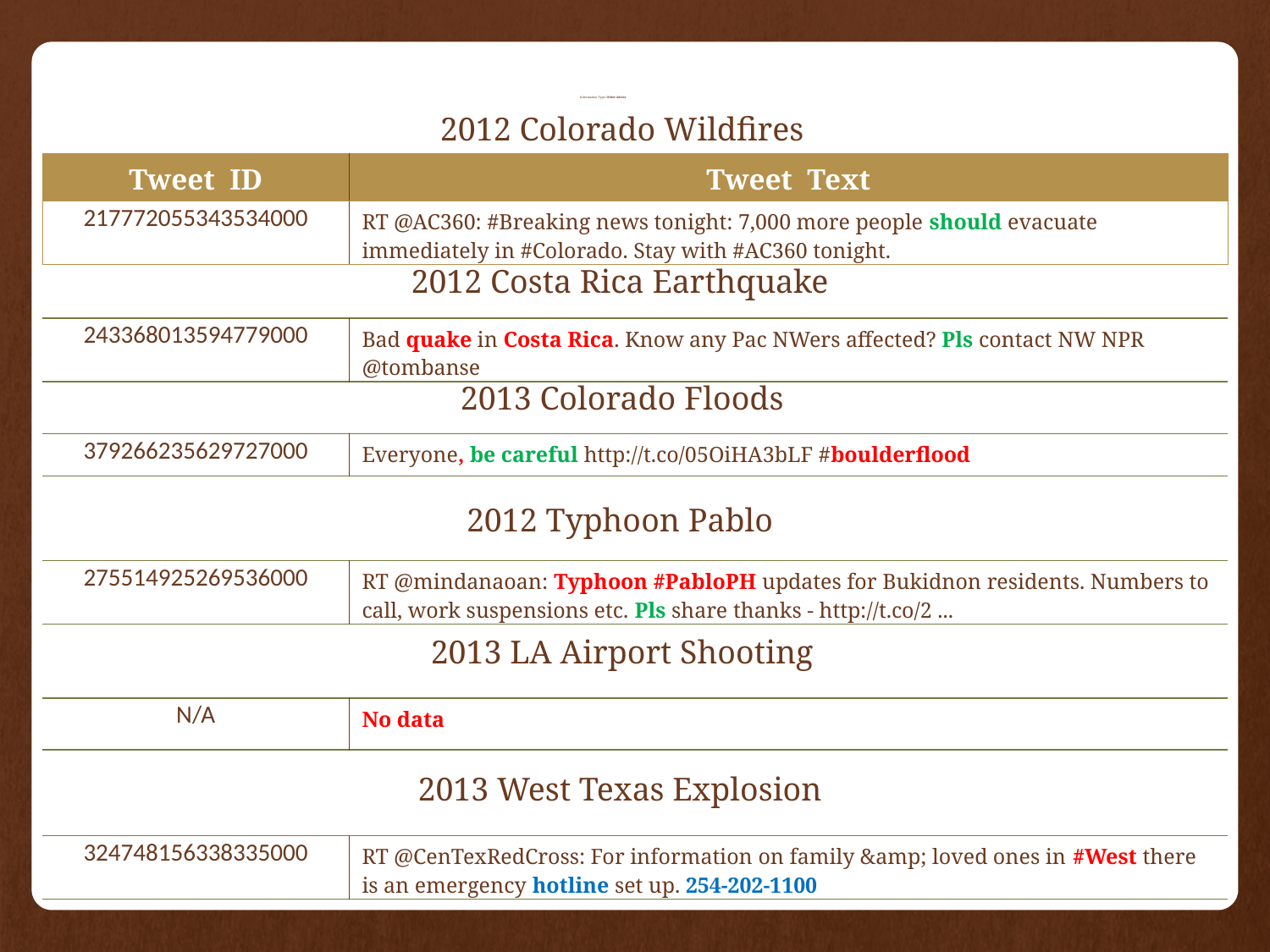

# Information Type: Other-Advice
2012 Colorado Wildfires
| Tweet ID | Tweet Text |
| --- | --- |
| 217772055343534000 | RT @AC360: #Breaking news tonight: 7,000 more people should evacuate immediately in #Colorado. Stay with #AC360 tonight. |
2012 Costa Rica Earthquake
| 243368013594779000 | Bad quake in Costa Rica. Know any Pac NWers affected? Pls contact NW NPR @tombanse |
| --- | --- |
2013 Colorado Floods
| 379266235629727000 | Everyone, be careful http://t.co/05OiHA3bLF #boulderflood |
| --- | --- |
2012 Typhoon Pablo
| 275514925269536000 | RT @mindanaoan: Typhoon #PabloPH updates for Bukidnon residents. Numbers to call, work suspensions etc. Pls share thanks - http://t.co/2 ... |
| --- | --- |
2013 LA Airport Shooting
| N/A | No data |
| --- | --- |
2013 West Texas Explosion
| 324748156338335000 | RT @CenTexRedCross: For information on family &amp; loved ones in #West there is an emergency hotline set up. 254-202-1100 |
| --- | --- |